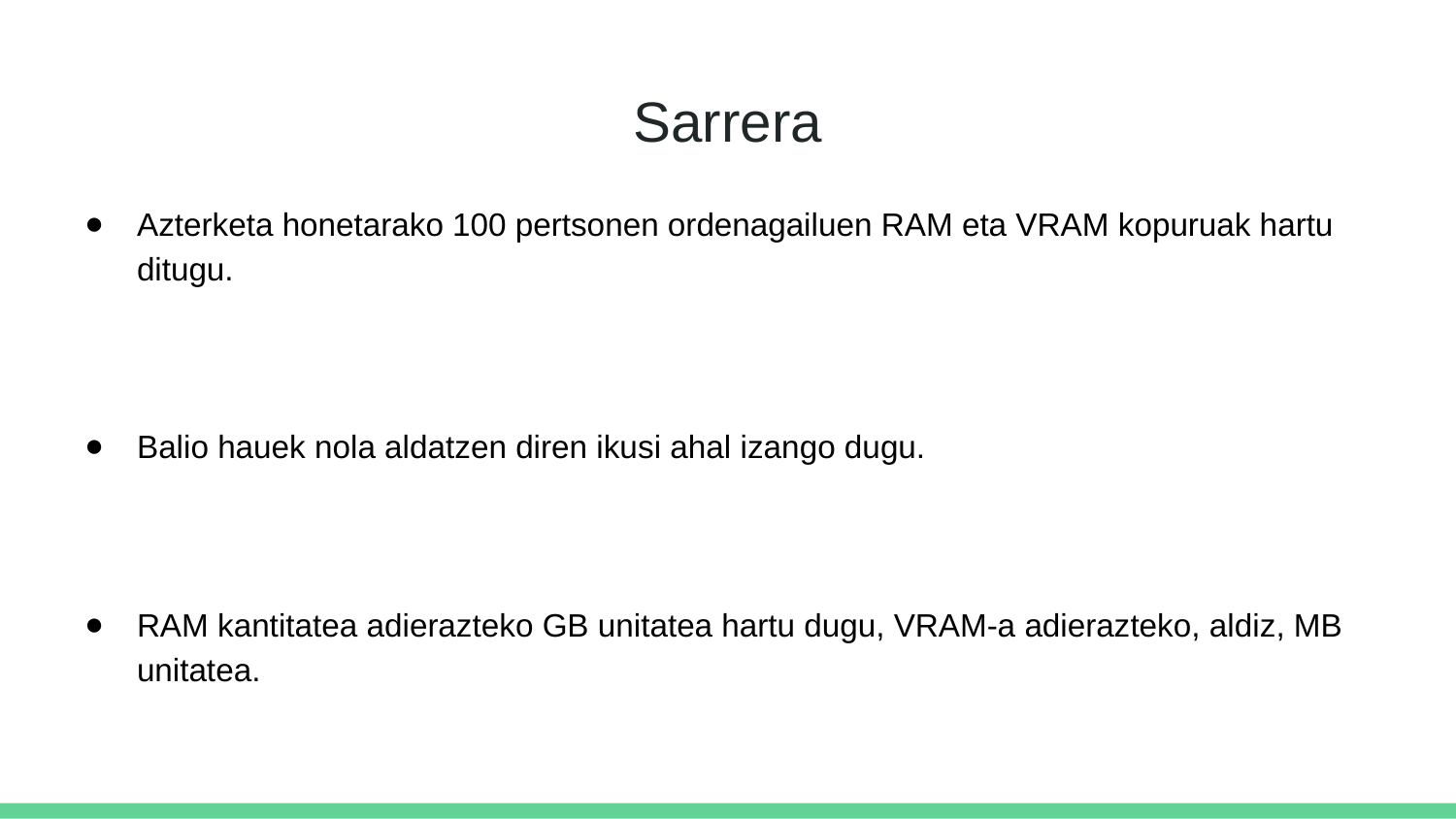

# Sarrera

Azterketa honetarako 100 pertsonen ordenagailuen RAM eta VRAM kopuruak hartu ditugu.

Balio hauek nola aldatzen diren ikusi ahal izango dugu.

RAM kantitatea adierazteko GB unitatea hartu dugu, VRAM-a adierazteko, aldiz, MB unitatea.